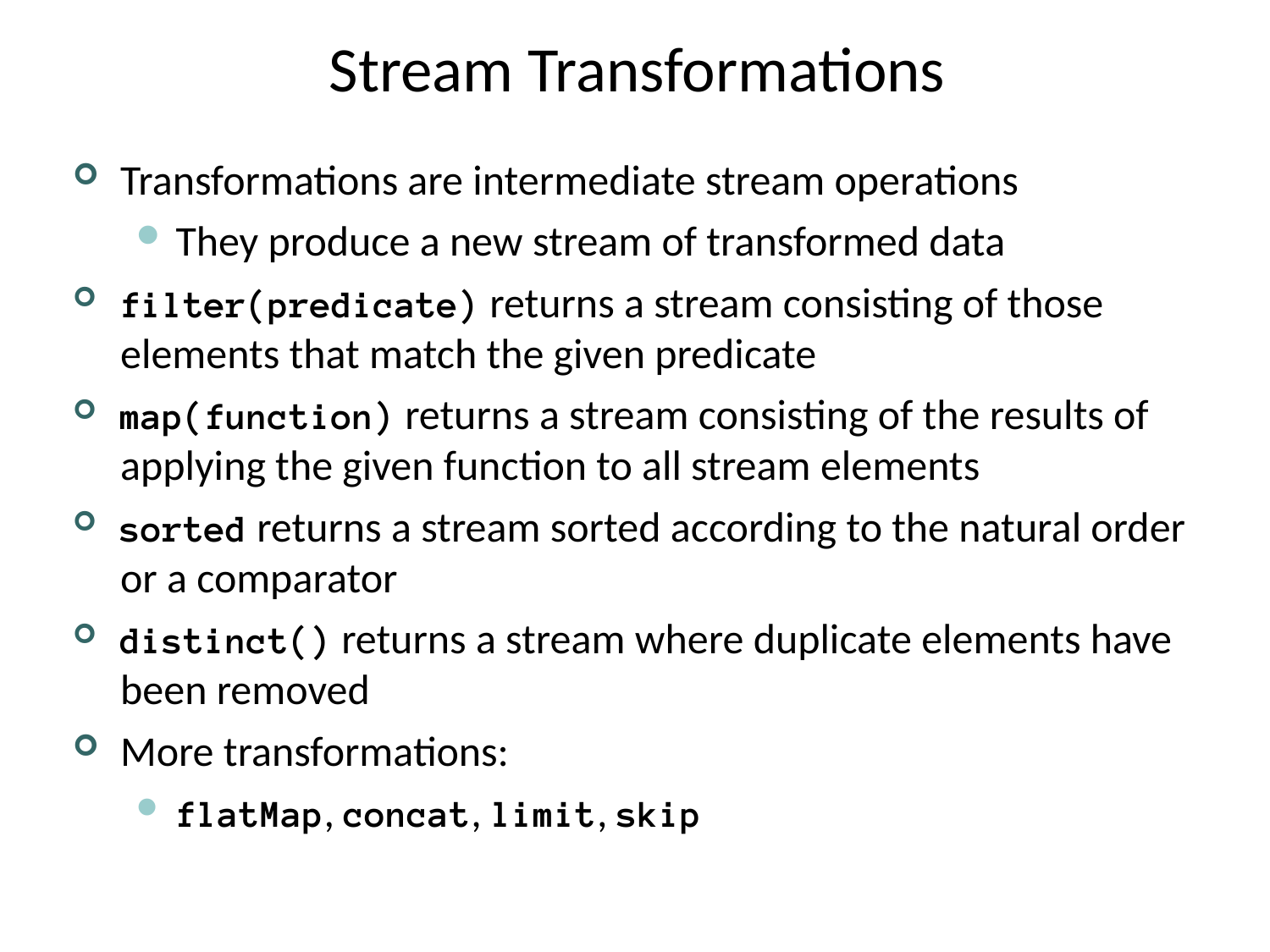

# Stream Transformations
Transformations are intermediate stream operations
They produce a new stream of transformed data
filter(predicate) returns a stream consisting of those elements that match the given predicate
map(function) returns a stream consisting of the results of applying the given function to all stream elements
sorted returns a stream sorted according to the natural order or a comparator
distinct() returns a stream where duplicate elements have been removed
More transformations:
flatMap, concat, limit, skip